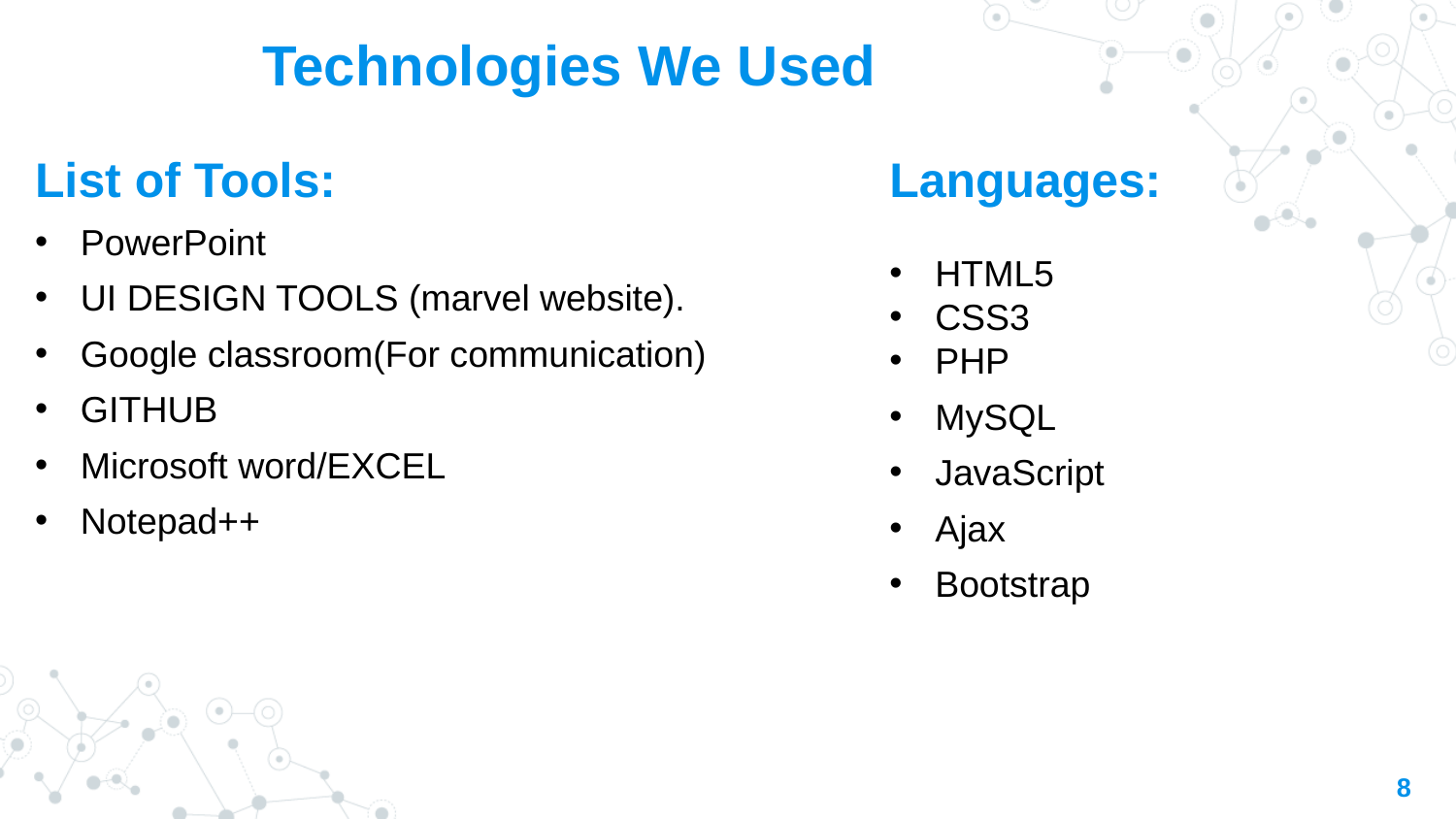

# Technologies We Used
List of Tools:
PowerPoint
UI DESIGN TOOLS (marvel website).
Google classroom(For communication)
GITHUB
Microsoft word/EXCEL
Notepad++

Languages:

HTML5
CSS3
PHP
MySQL
JavaScript
Ajax
Bootstrap

8